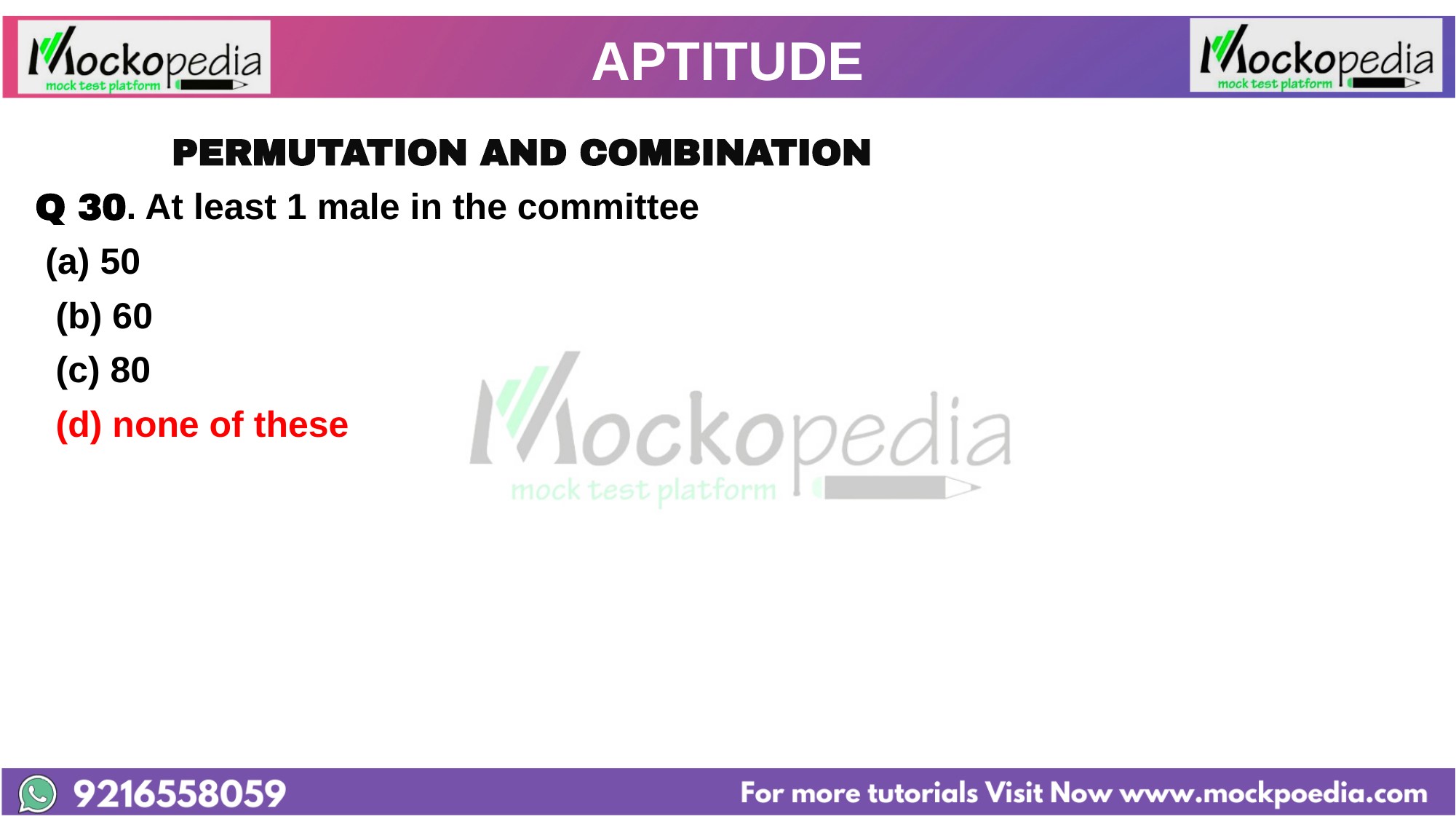

# APTITUDE
		PERMUTATION AND COMBINATION
Q 30. At least 1 male in the committee
 (a) 50
  (b) 60
  (c) 80
  (d) none of these